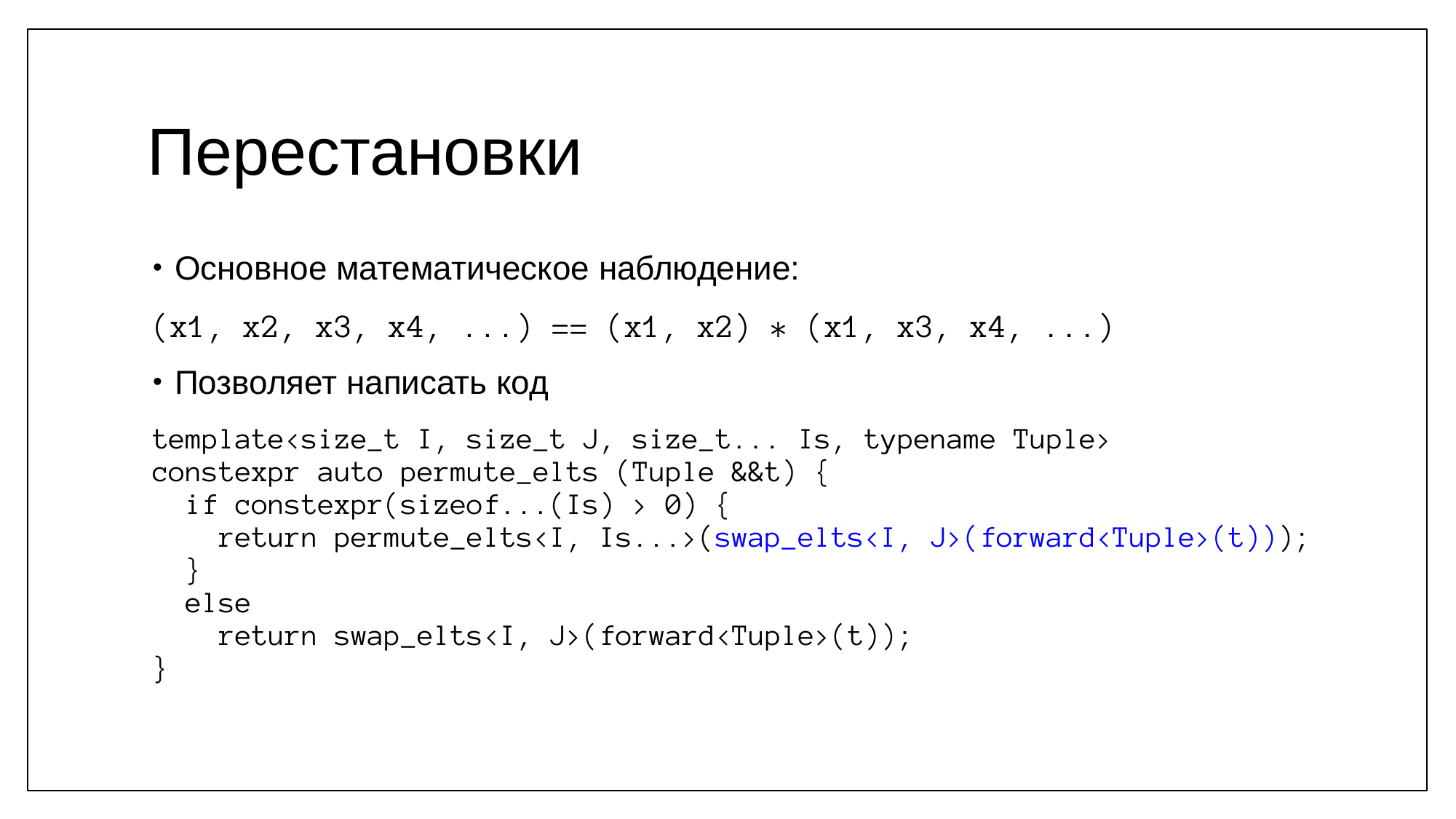

# Перестановки
Основное математическое наблюдение:
(x1, x2, x3, x4, ...) == (x1, x2) * (x1, x3, x4, ...)
Позволяет написать код
template<size_t I, size_t J, size_t... Is, typename Tuple>
constexpr auto permute_elts (Tuple &&t) {
  if constexpr(sizeof...(Is) > 0) {
    return permute_elts<I, Is...>(swap_elts<I, J>(forward<Tuple>(t)));
  }
  else
    return swap_elts<I, J>(forward<Tuple>(t));
}